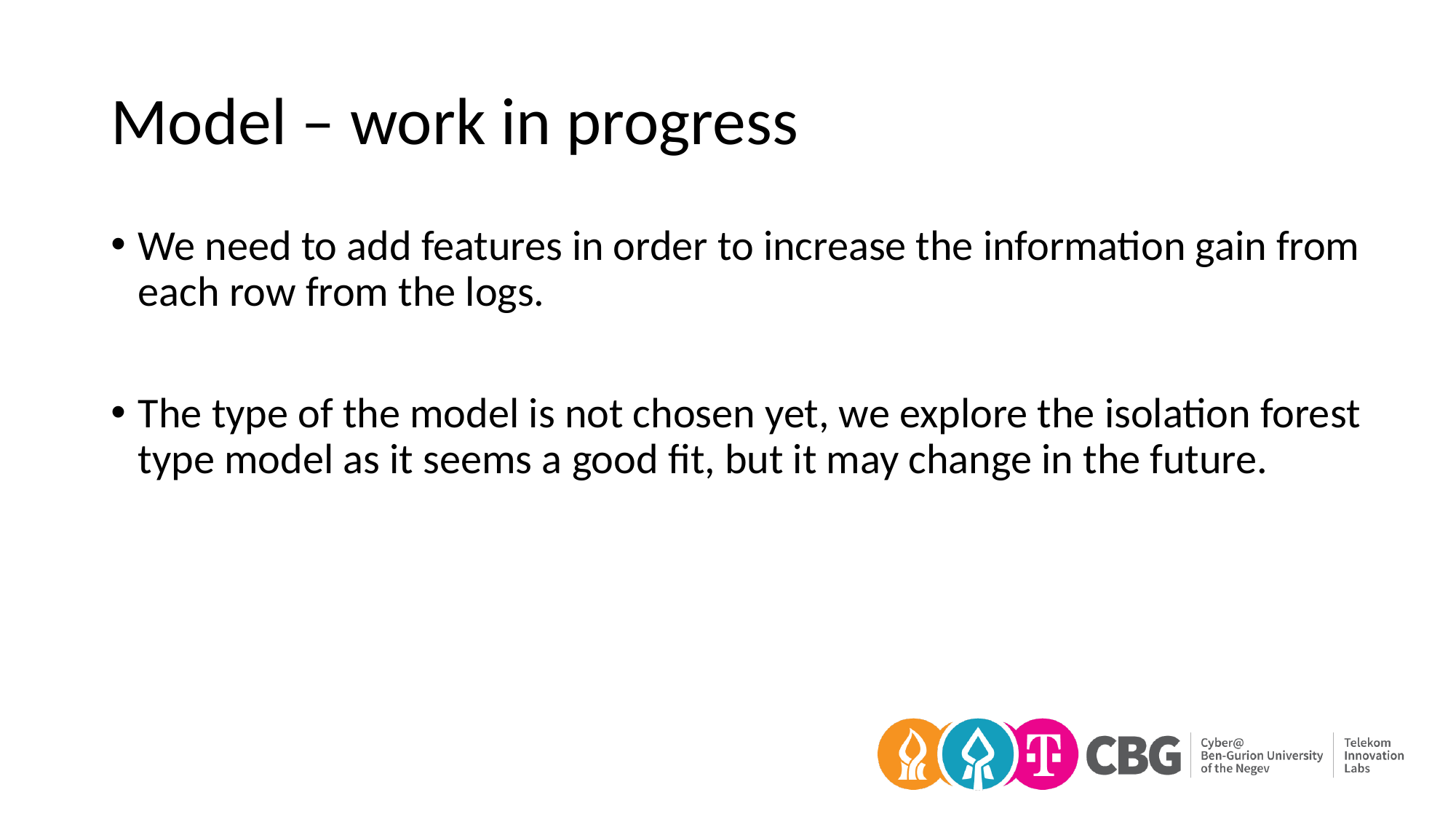

# Model – work in progress
We need to add features in order to increase the information gain from each row from the logs.

The type of the model is not chosen yet, we explore the isolation forest type model as it seems a good fit, but it may change in the future.